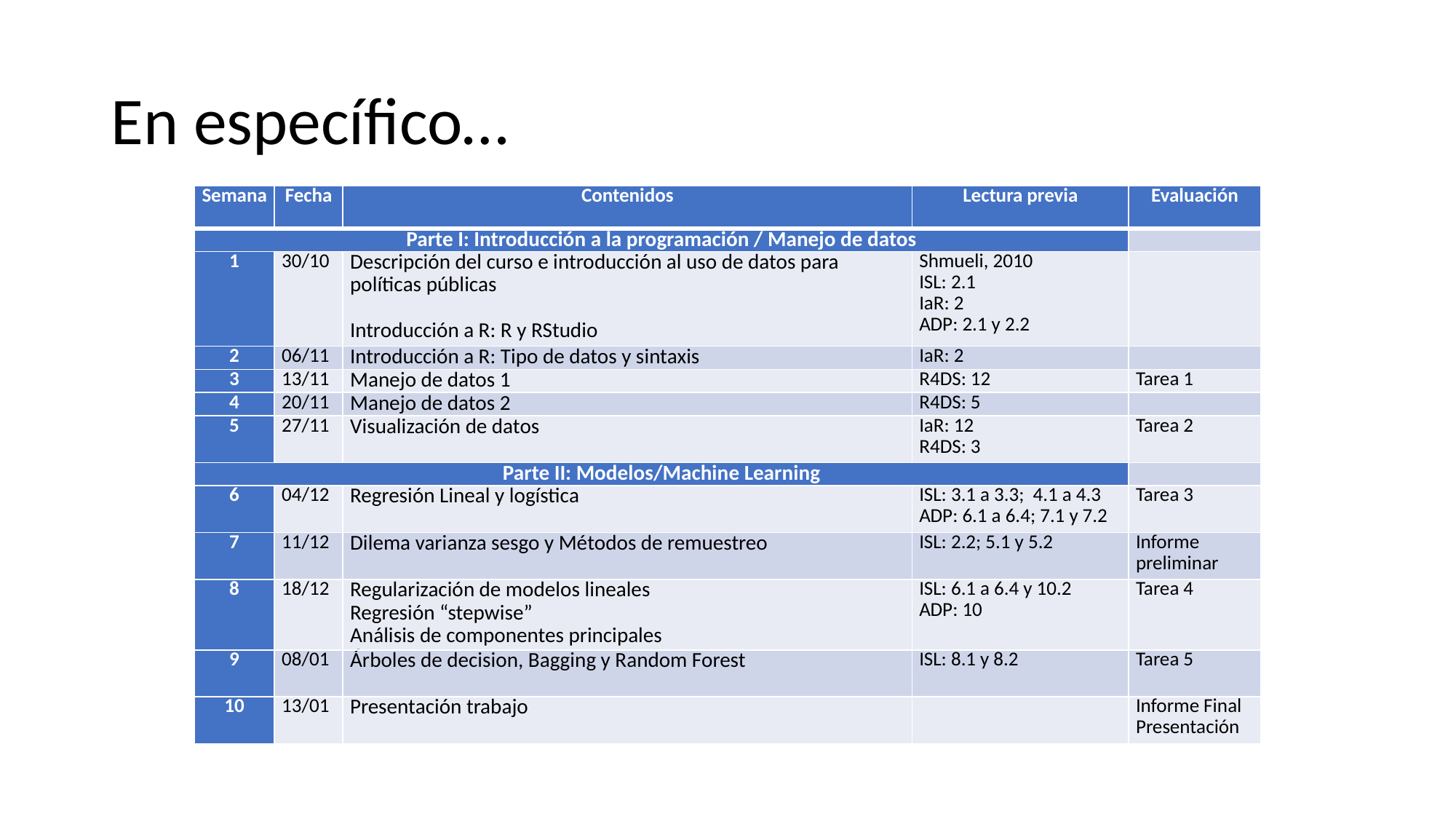

# En específico…
| Semana | Fecha | Contenidos | Lectura previa | Evaluación |
| --- | --- | --- | --- | --- |
| Parte I: Introducción a la programación / Manejo de datos |  |  |  |  |
| 1 | 30/10 | Descripción del curso e introducción al uso de datos para políticas públicas   Introducción a R: R y RStudio | Shmueli, 2010 ISL: 2.1 IaR: 2 ADP: 2.1 y 2.2 |  |
| 2 | 06/11 | Introducción a R: Tipo de datos y sintaxis | IaR: 2 |  |
| 3 | 13/11 | Manejo de datos 1 | R4DS: 12 | Tarea 1 |
| 4 | 20/11 | Manejo de datos 2 | R4DS: 5 |  |
| 5 | 27/11 | Visualización de datos | IaR: 12 R4DS: 3 | Tarea 2 |
| Parte II: Modelos/Machine Learning |  |  |  |  |
| 6 | 04/12 | Regresión Lineal y logística | ISL: 3.1 a 3.3; 4.1 a 4.3 ADP: 6.1 a 6.4; 7.1 y 7.2 | Tarea 3 |
| 7 | 11/12 | Dilema varianza sesgo y Métodos de remuestreo | ISL: 2.2; 5.1 y 5.2 | Informe preliminar |
| 8 | 18/12 | Regularización de modelos lineales Regresión “stepwise” Análisis de componentes principales | ISL: 6.1 a 6.4 y 10.2 ADP: 10 | Tarea 4 |
| 9 | 08/01 | Árboles de decision, Bagging y Random Forest | ISL: 8.1 y 8.2 | Tarea 5 |
| 10 | 13/01 | Presentación trabajo |  | Informe Final Presentación |